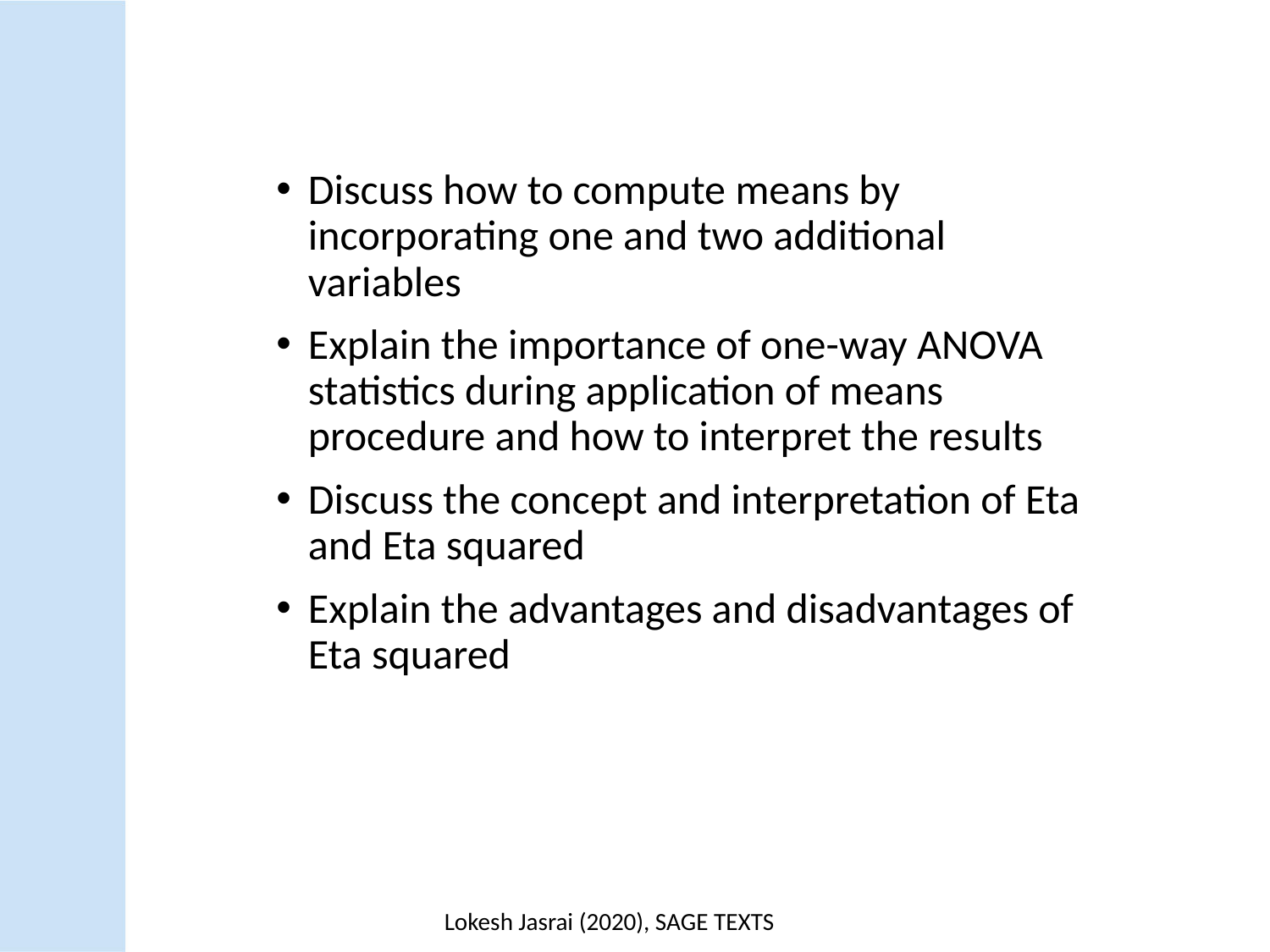

Discuss how to compute means by incorporating one and two additional variables
Explain the importance of one-way ANOVA statistics during application of means procedure and how to interpret the results
Discuss the concept and interpretation of Eta and Eta squared
Explain the advantages and disadvantages of Eta squared
Lokesh Jasrai (2020), SAGE TEXTS